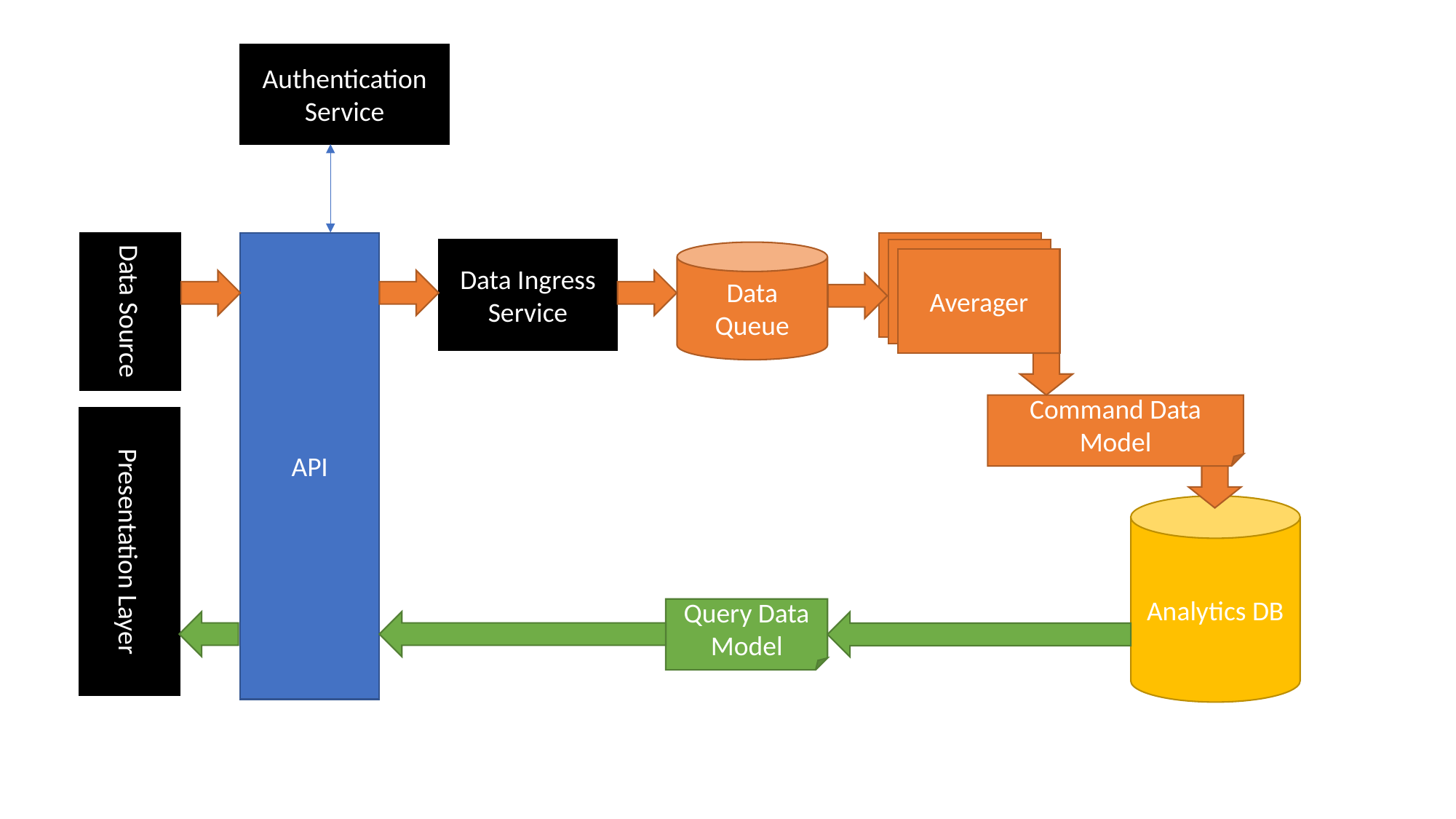

Authentication Service
Data Source
API
Data Ingress

Averager
Data Ingress Service
Data Queue

Command Data Model
Presentation Layer

Analytics DB
Query Data Model